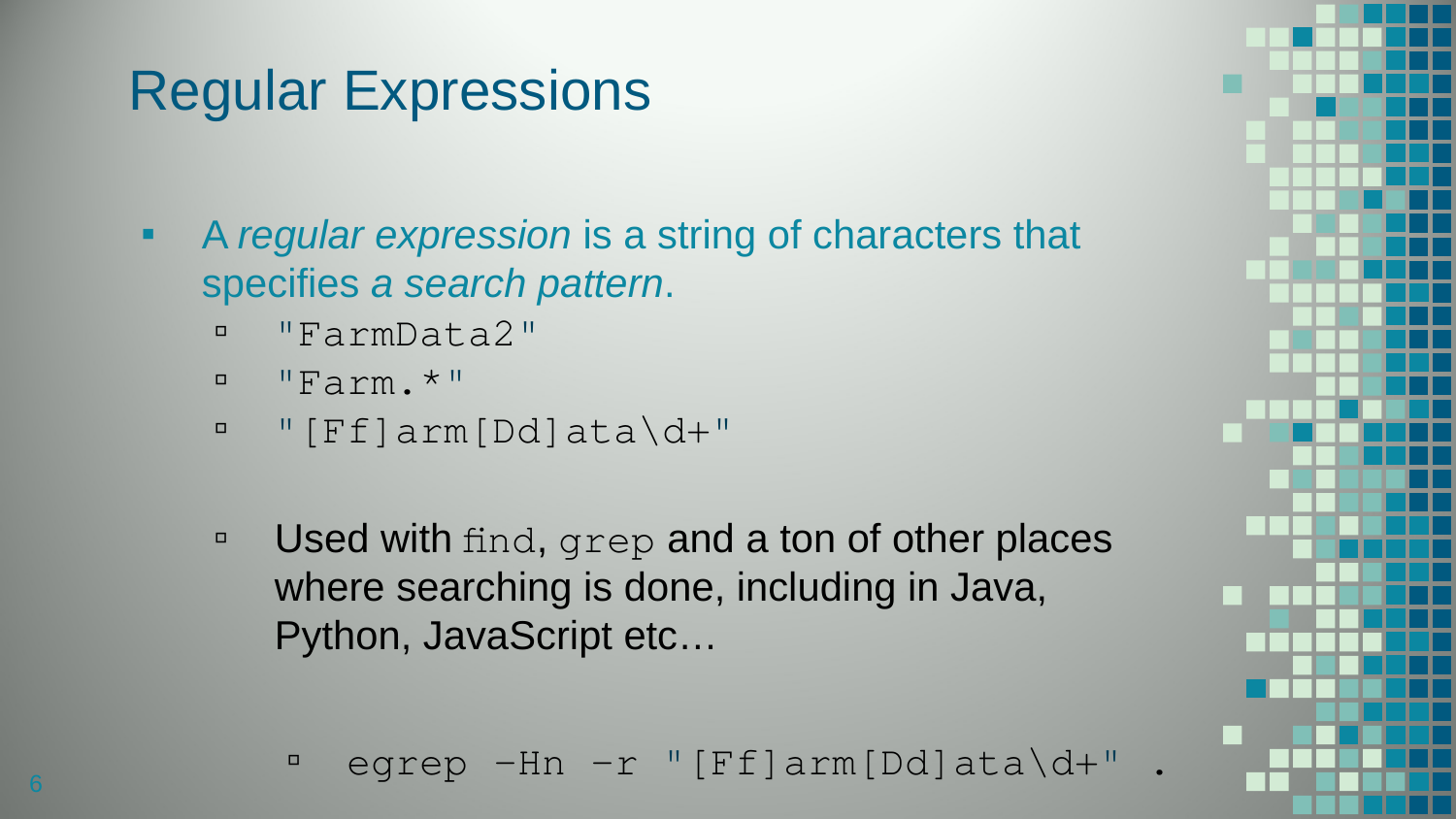

# Regular Expressions
A regular expression is a string of characters that specifies a search pattern.
"FarmData2"
"Farm.*"
"[Ff]arm[Dd]ata\d+"

Used with find, grep and a ton of other places where searching is done, including in Java, Python, JavaScript etc…

egrep -Hn -r "[Ff]arm[Dd]ata\d+" .

6